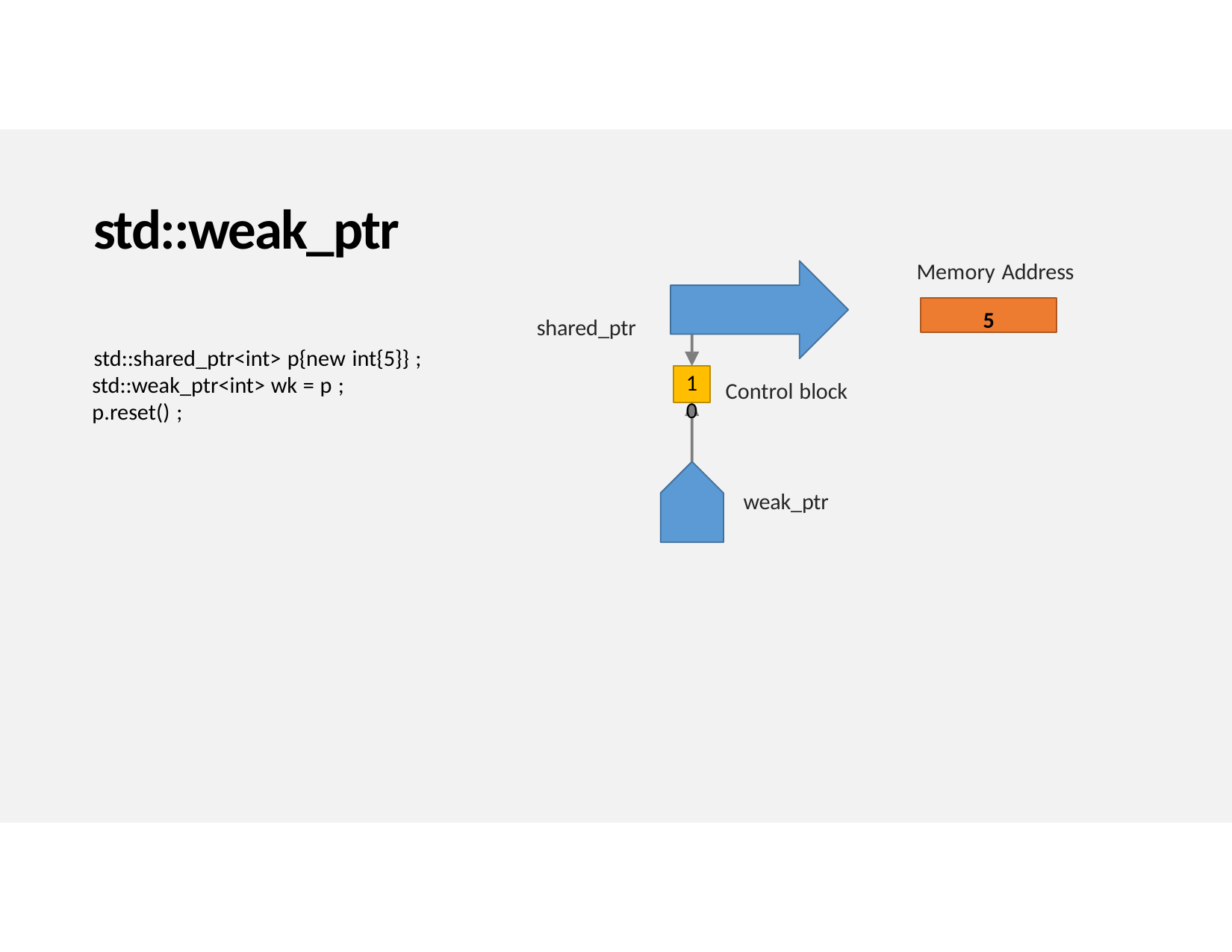

# std::weak_ptr
Memory Address

5
shared_ptr
std::shared_ptr<int> p{new int{5}} ; std::weak_ptr<int> wk = p ; p.reset() ;

10
Control block

weak_ptr